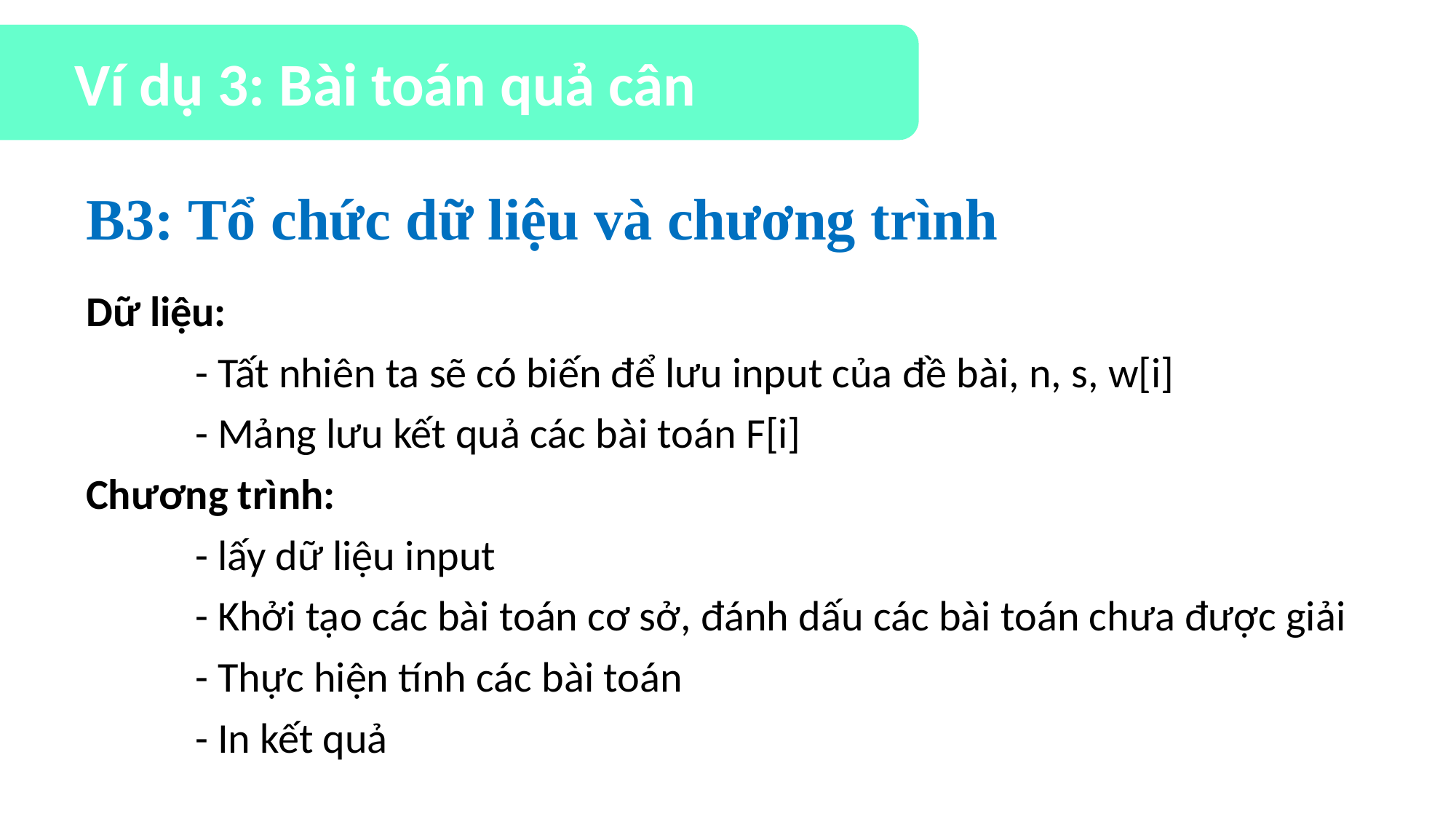

Ví dụ 3: Bài toán quả cân
# B3: Tổ chức dữ liệu và chương trình
Dữ liệu:
	- Tất nhiên ta sẽ có biến để lưu input của đề bài, n, s, w[i]
	- Mảng lưu kết quả các bài toán F[i]
Chương trình:
	- lấy dữ liệu input
	- Khởi tạo các bài toán cơ sở, đánh dấu các bài toán chưa được giải
	- Thực hiện tính các bài toán
	- In kết quả